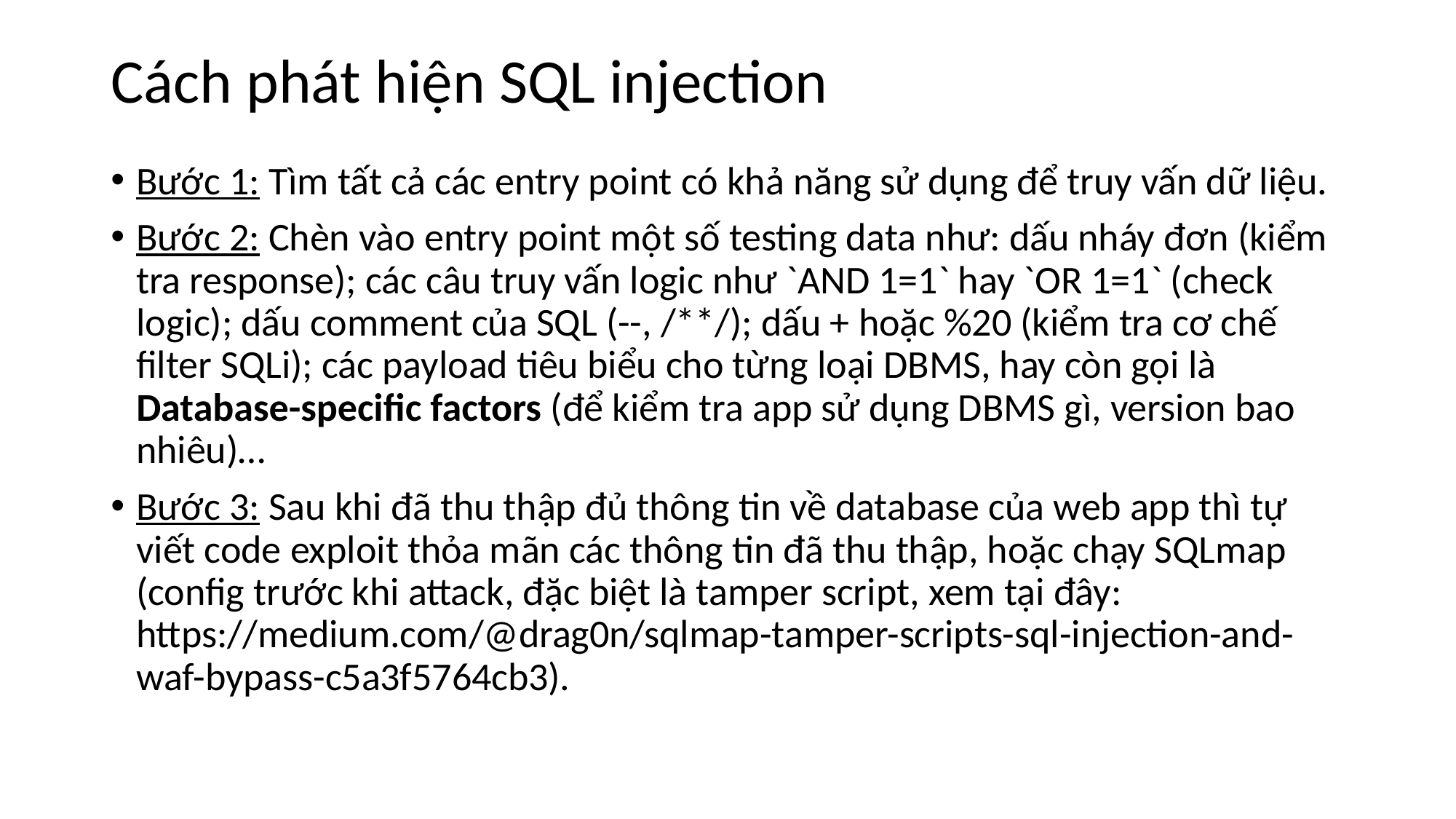

# Cách phát hiện SQL injection
Bước 1: Tìm tất cả các entry point có khả năng sử dụng để truy vấn dữ liệu.
Bước 2: Chèn vào entry point một số testing data như: dấu nháy đơn (kiểm tra response); các câu truy vấn logic như `AND 1=1` hay `OR 1=1` (check logic); dấu comment của SQL (--, /**/); dấu + hoặc %20 (kiểm tra cơ chế filter SQLi); các payload tiêu biểu cho từng loại DBMS, hay còn gọi là Database-specific factors (để kiểm tra app sử dụng DBMS gì, version bao nhiêu)…
Bước 3: Sau khi đã thu thập đủ thông tin về database của web app thì tự viết code exploit thỏa mãn các thông tin đã thu thập, hoặc chạy SQLmap (config trước khi attack, đặc biệt là tamper script, xem tại đây: https://medium.com/@drag0n/sqlmap-tamper-scripts-sql-injection-and-waf-bypass-c5a3f5764cb3).